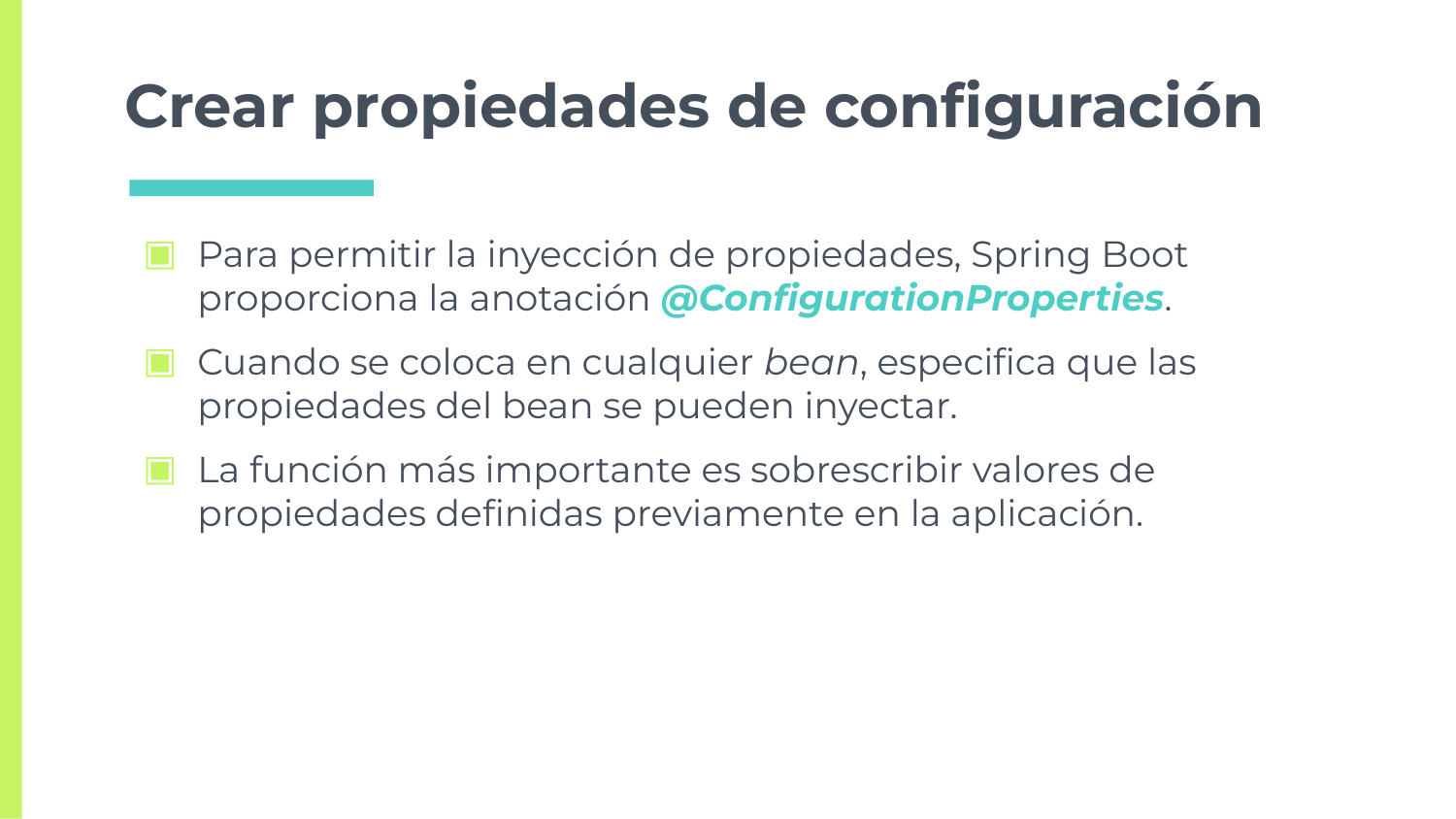

# Crear propiedades de configuración
Para permitir la inyección de propiedades, Spring Boot proporciona la anotación @ConfigurationProperties.
Cuando se coloca en cualquier bean, especifica que las propiedades del bean se pueden inyectar.
La función más importante es sobrescribir valores de propiedades definidas previamente en la aplicación.